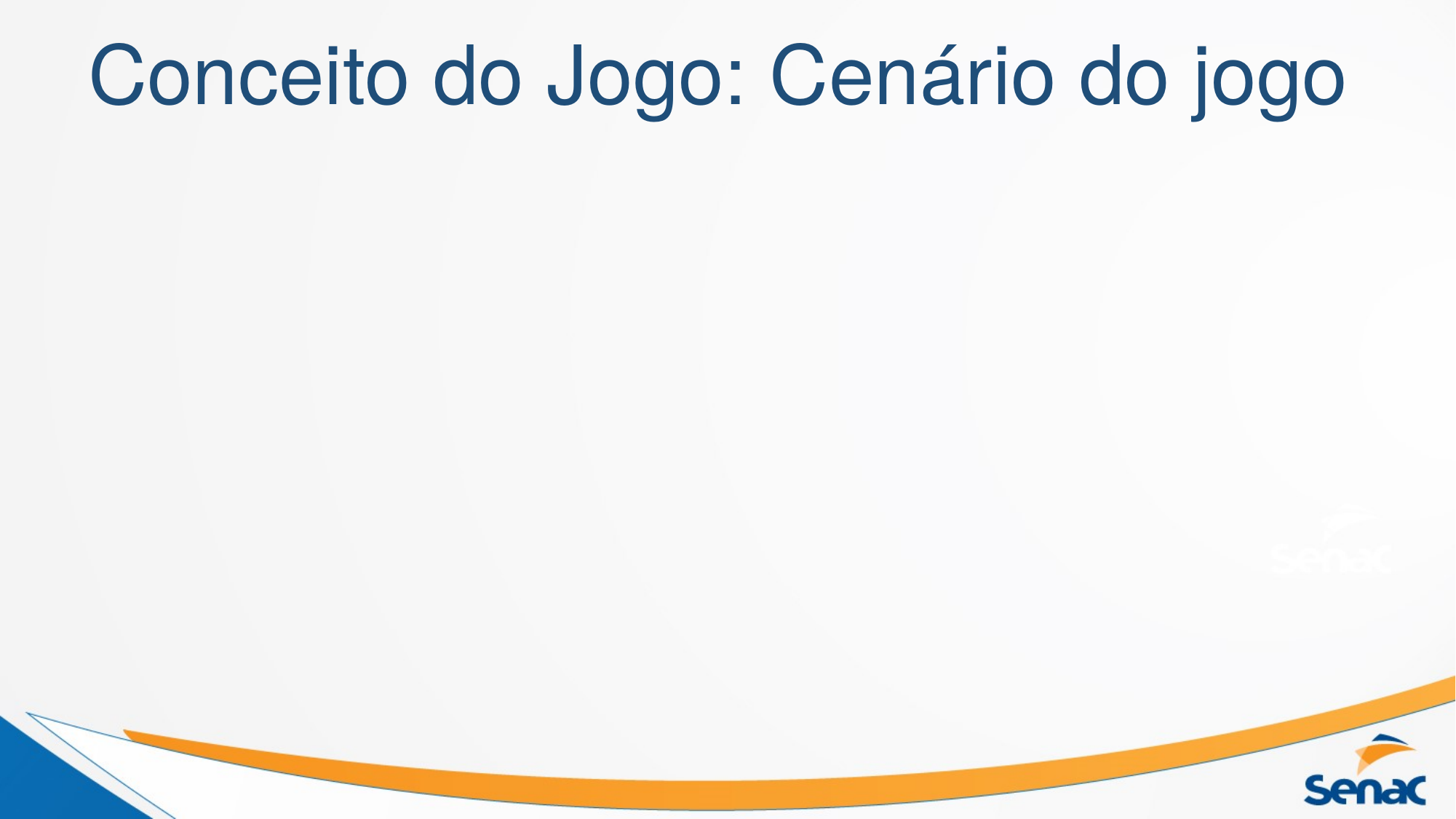

# Conceito do Jogo: Cenário do jogo